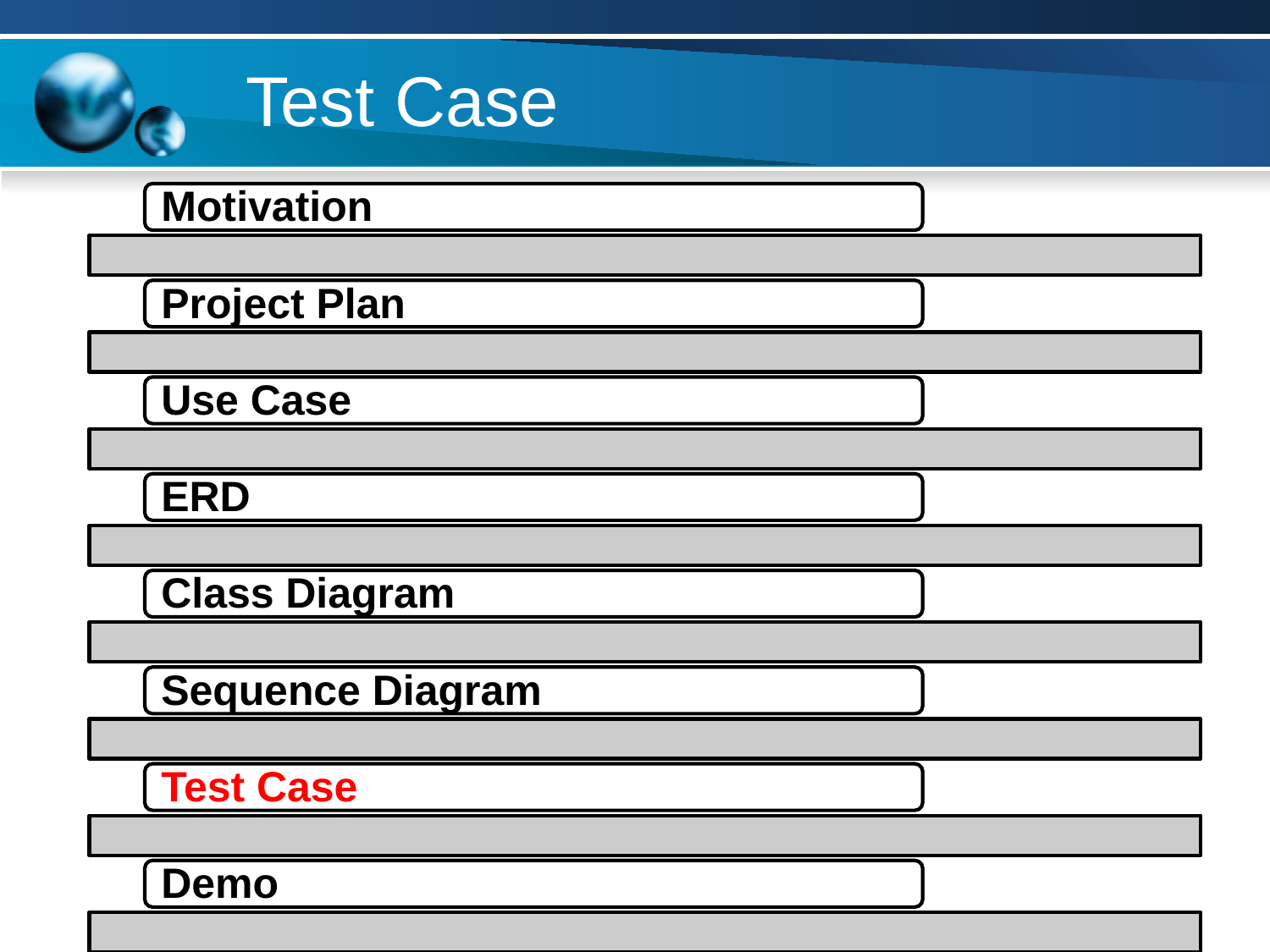

# Test Case
Motivation
Project Plan
Use Case
Class Diagram
Sequence Diagram
Test Case
Demo
ERD

13